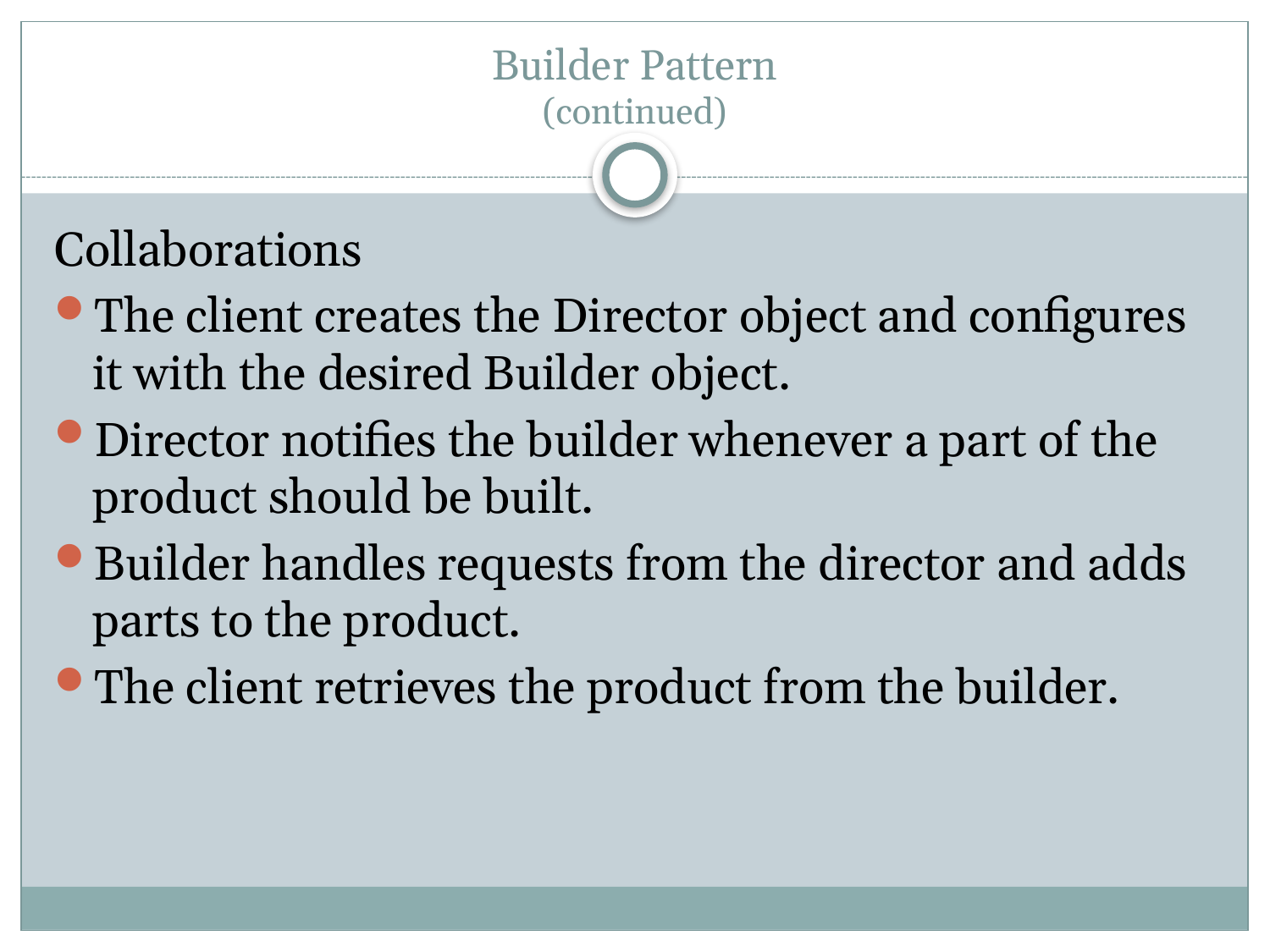

# Builder Pattern (continued)
Collaborations
The client creates the Director object and configures it with the desired Builder object.
Director notifies the builder whenever a part of the product should be built.
Builder handles requests from the director and adds parts to the product.
The client retrieves the product from the builder.